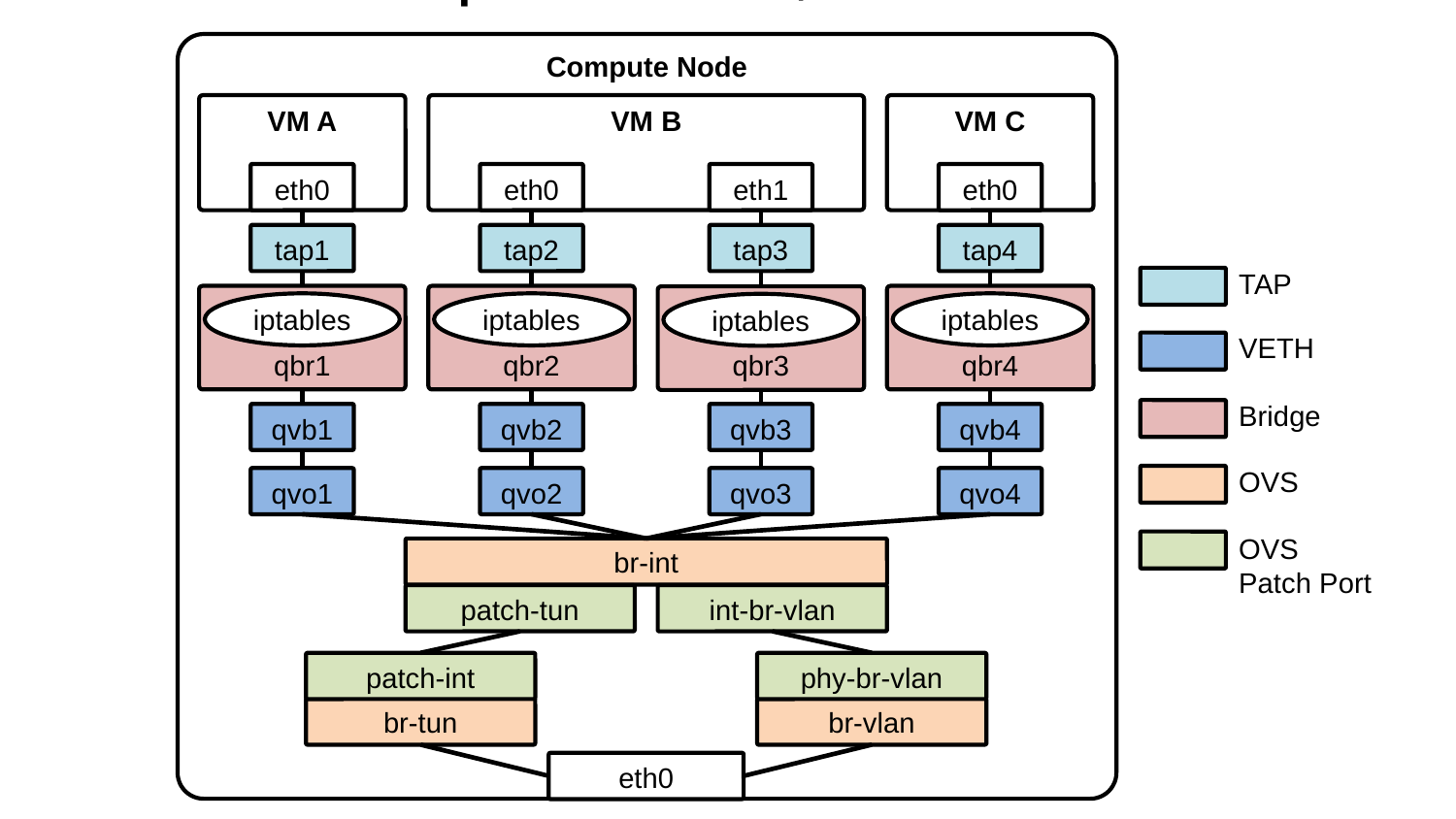

# Compute Node, With OVS
Compute Node
VM A
VM B
VM C
eth0
eth0
eth1
eth0
tap1
tap2
tap3
tap4
TAP

qbr1
iptables
qbr2
iptables
qbr4
iptables
qbr3
iptables
VETH

Bridge

qvb1
qvb2
qvb3
qvb4
OVS

qvo1
qvo2
qvo3
qvo4
OVS
Patch Port

br-int
patch-tun
int-br-vlan
patch-int
phy-br-vlan
br-tun
br-vlan
eth0